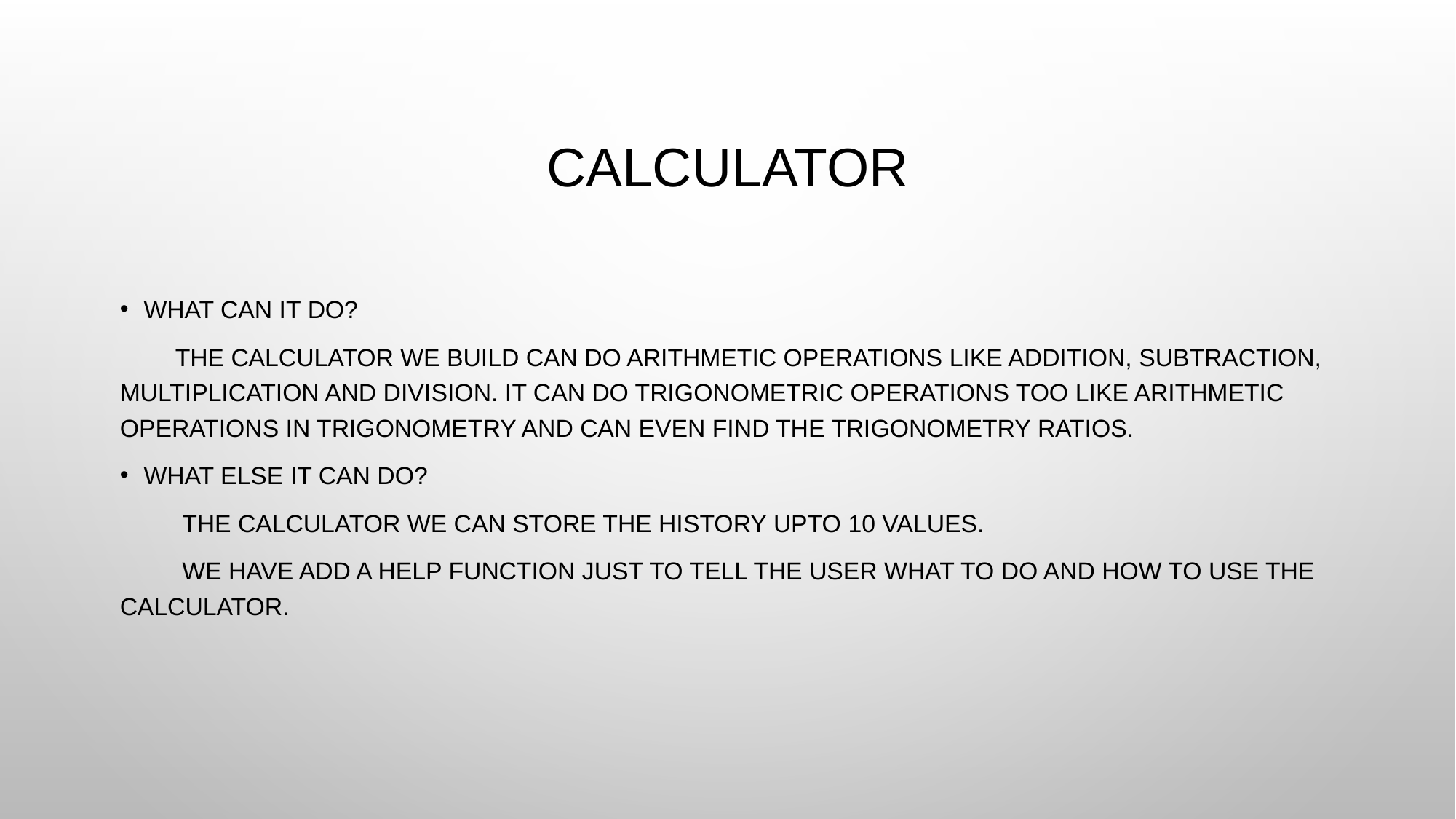

# Calculator
What can it do?
        The calculator we build can do arithmetic operations like addition, subtraction, multiplication and division. It can do trigonometric operations too like arithmetic operations in trigonometry and can even find the trigonometry ratios.
What else it can do?
         The calculator we can store the history upto 10 values.
         We have add a help function just to tell the user what to do and how to use the calculator.